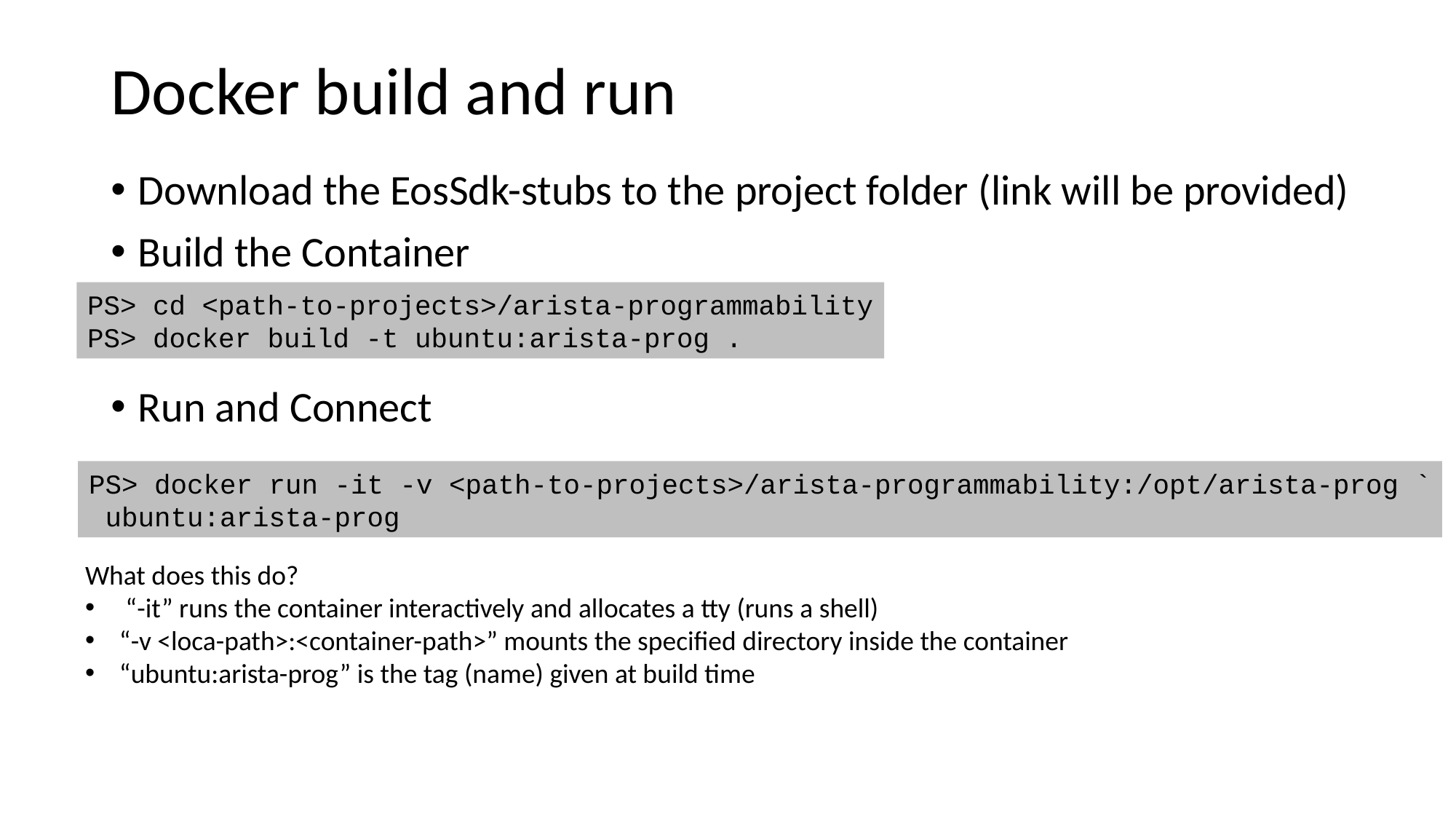

# Docker build and run
Download the EosSdk-stubs to the project folder (link will be provided)

Build the Container

PS> cd <path-to-projects>/arista-programmability
PS> docker build -t ubuntu:arista-prog .
Run and Connect

PS> docker run -it -v <path-to-projects>/arista-programmability:/opt/arista-prog `
 ubuntu:arista-prog
What does this do?
 “-it” runs the container interactively and allocates a tty (runs a shell)
“-v <loca-path>:<container-path>” mounts the specified directory inside the container
“ubuntu:arista-prog” is the tag (name) given at build time